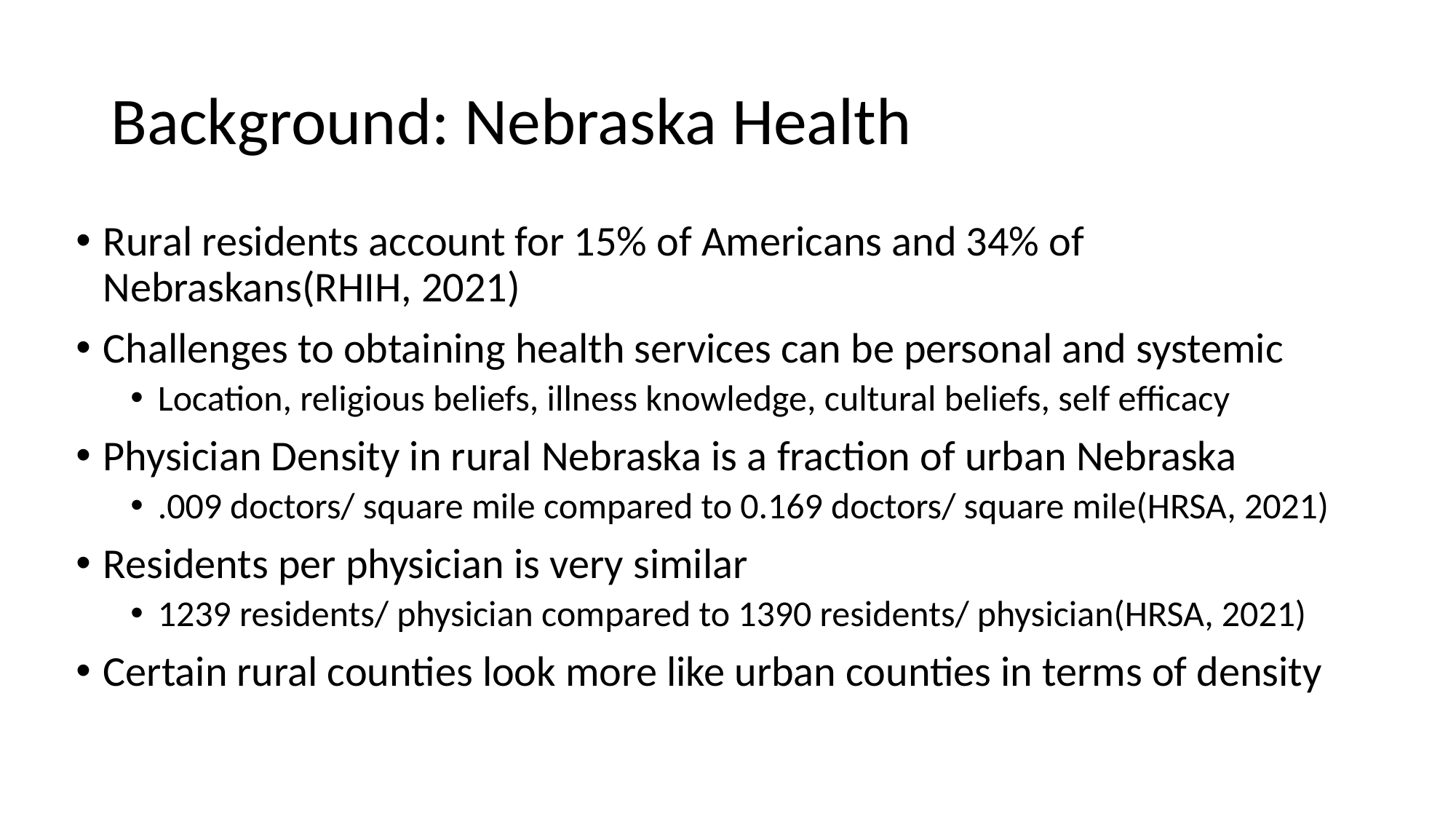

# Background: Nebraska Health
Rural residents account for 15% of Americans and 34% of Nebraskans(RHIH, 2021)
Challenges to obtaining health services can be personal and systemic
Location, religious beliefs, illness knowledge, cultural beliefs, self efficacy
Physician Density in rural Nebraska is a fraction of urban Nebraska
.009 doctors/ square mile compared to 0.169 doctors/ square mile(HRSA, 2021)
Residents per physician is very similar
1239 residents/ physician compared to 1390 residents/ physician(HRSA, 2021)
Certain rural counties look more like urban counties in terms of density